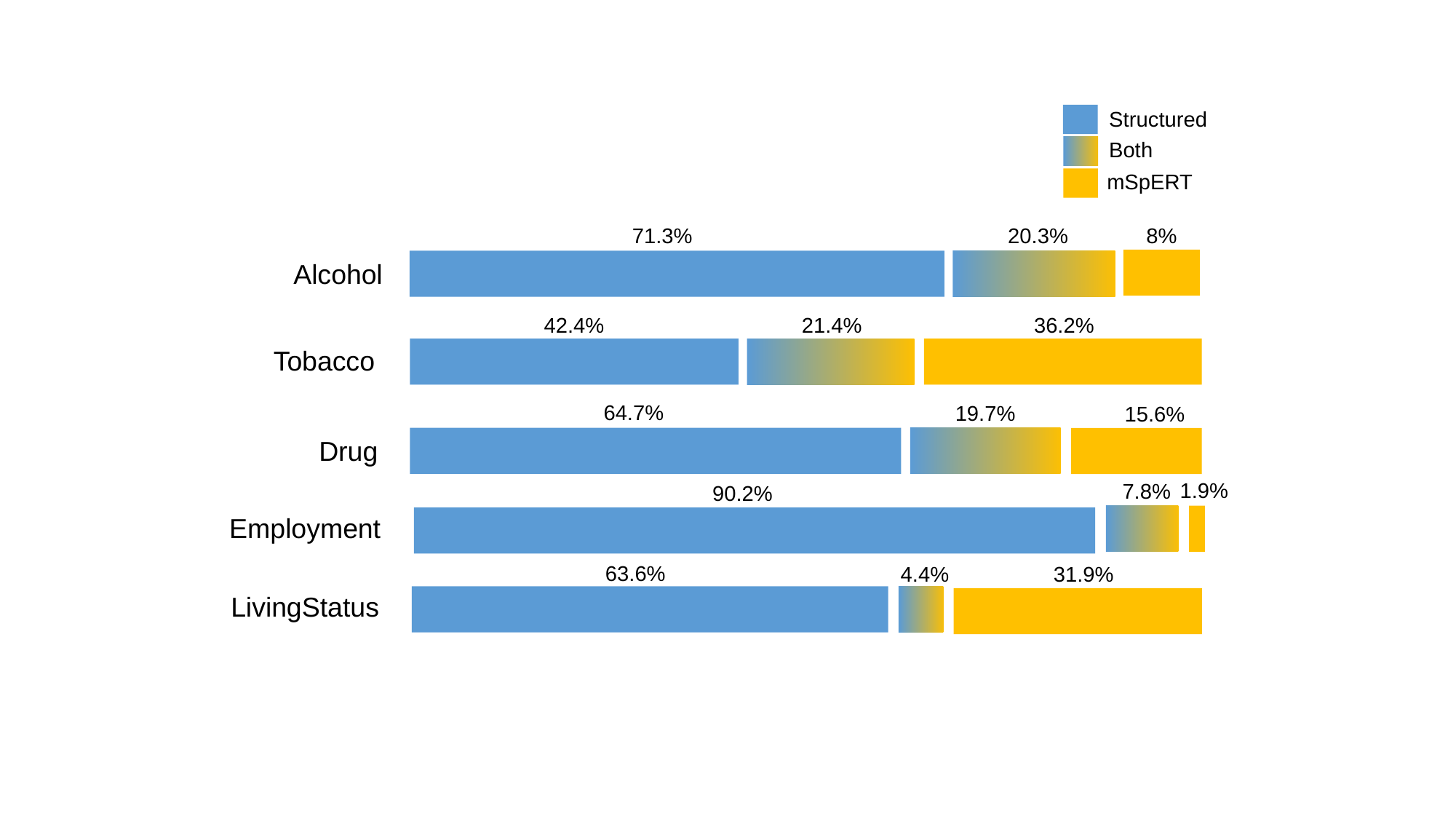

Structured

Both

mSpERT

71.3%
20.3%
8%

Alcohol
36.2%
21.4%
42.4%
Tobacco

64.7%
19.7%
15.6%

Drug
1.9%
7.8%
90.2%

Employment

63.6%
4.4%
31.9%
LivingStatus